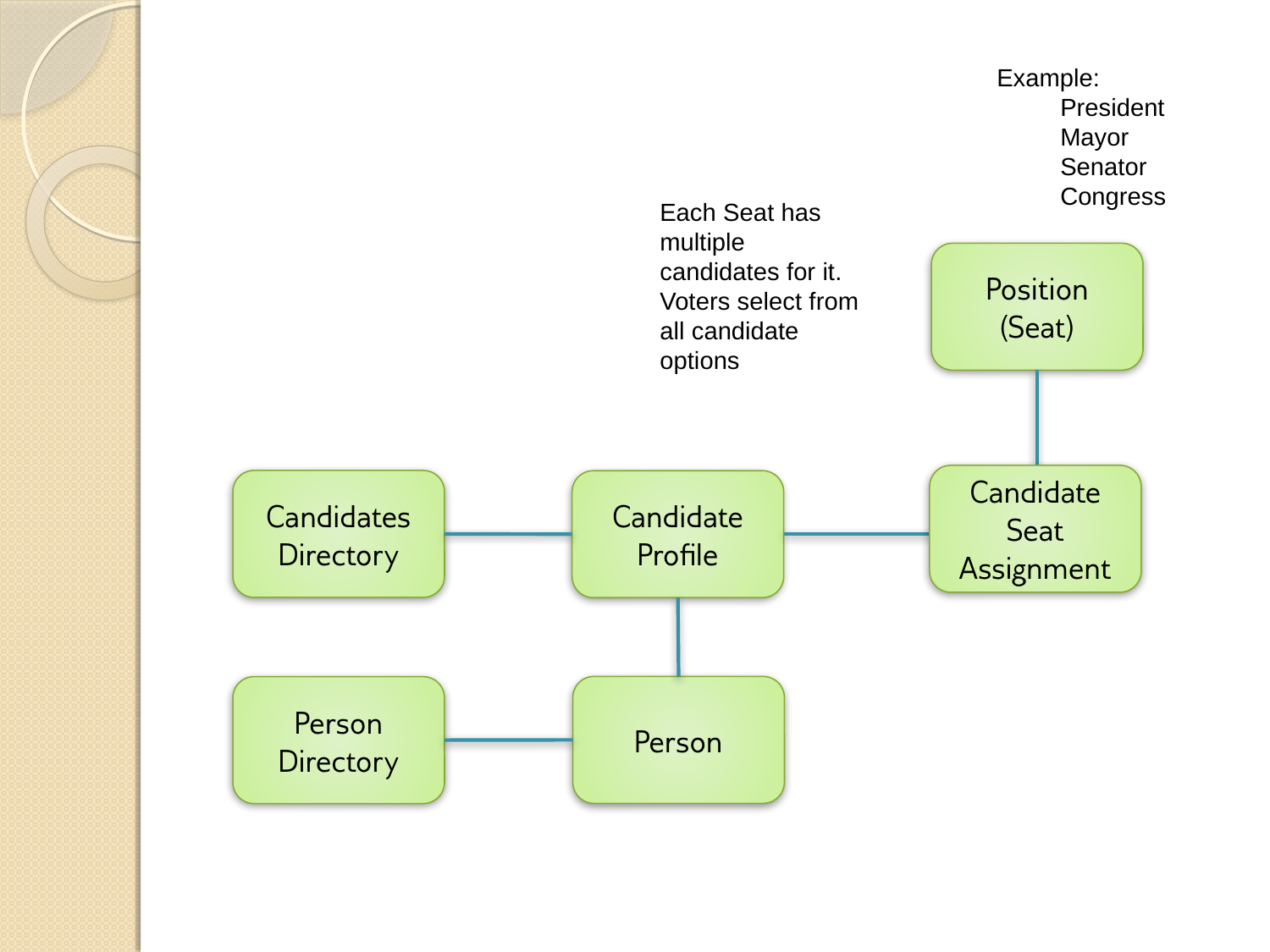

Example:
President
Mayor
Senator
Congress
Each Seat has multiple candidates for it. Voters select from all candidate options
Position
(Seat)
Candidate Seat Assignment
Candidates
Directory

Candidate Profile

Person
Person Directory